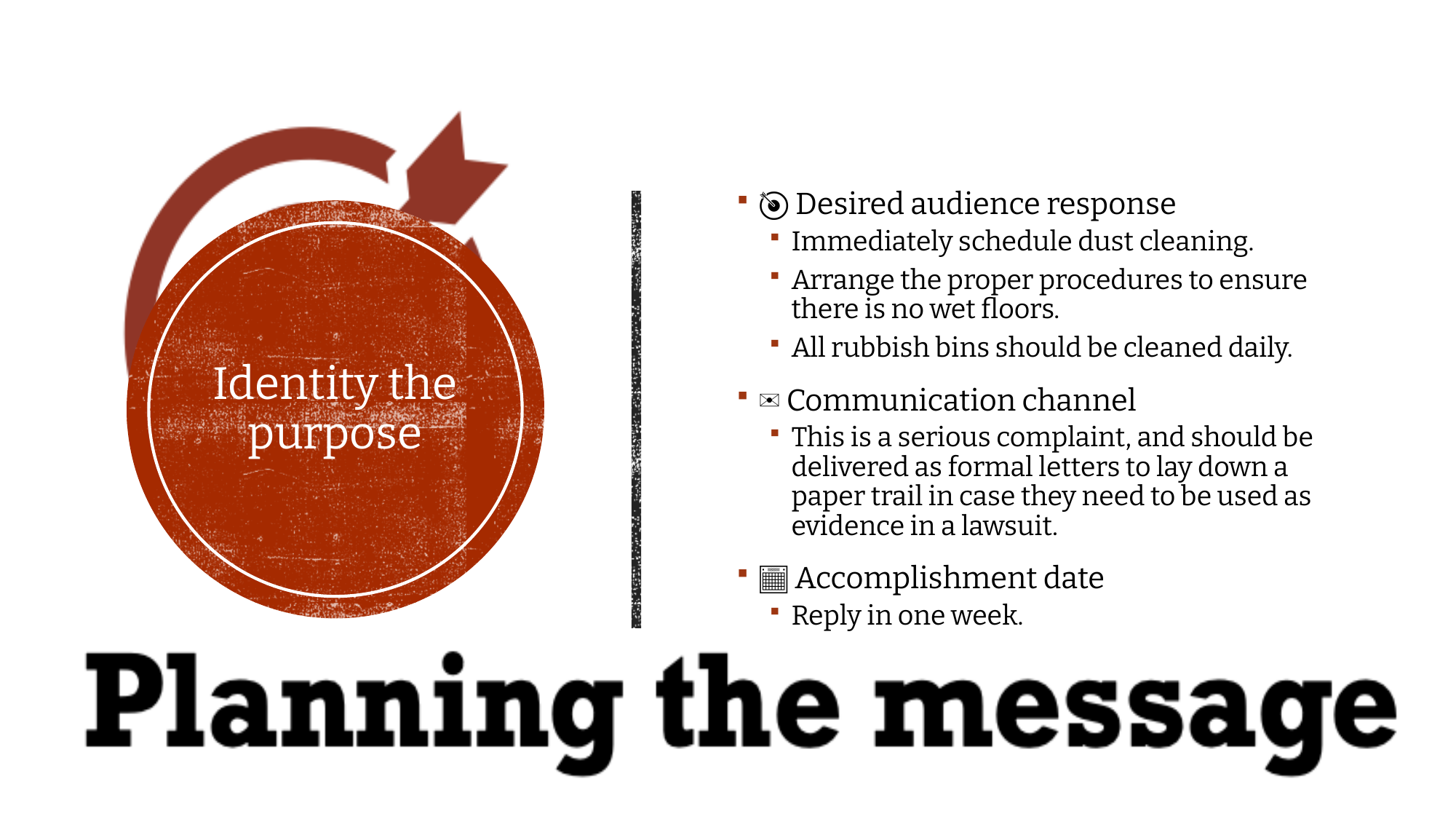

🎯 Desired audience response
Immediately schedule dust cleaning.
Arrange the proper procedures to ensure there is no wet floors.
All rubbish bins should be cleaned daily.
✉️ Communication channel
This is a serious complaint, and should be delivered as formal letters to lay down a paper trail in case they need to be used as evidence in a lawsuit.
📅 Accomplishment date
Reply in one week.

# Identity the purpose